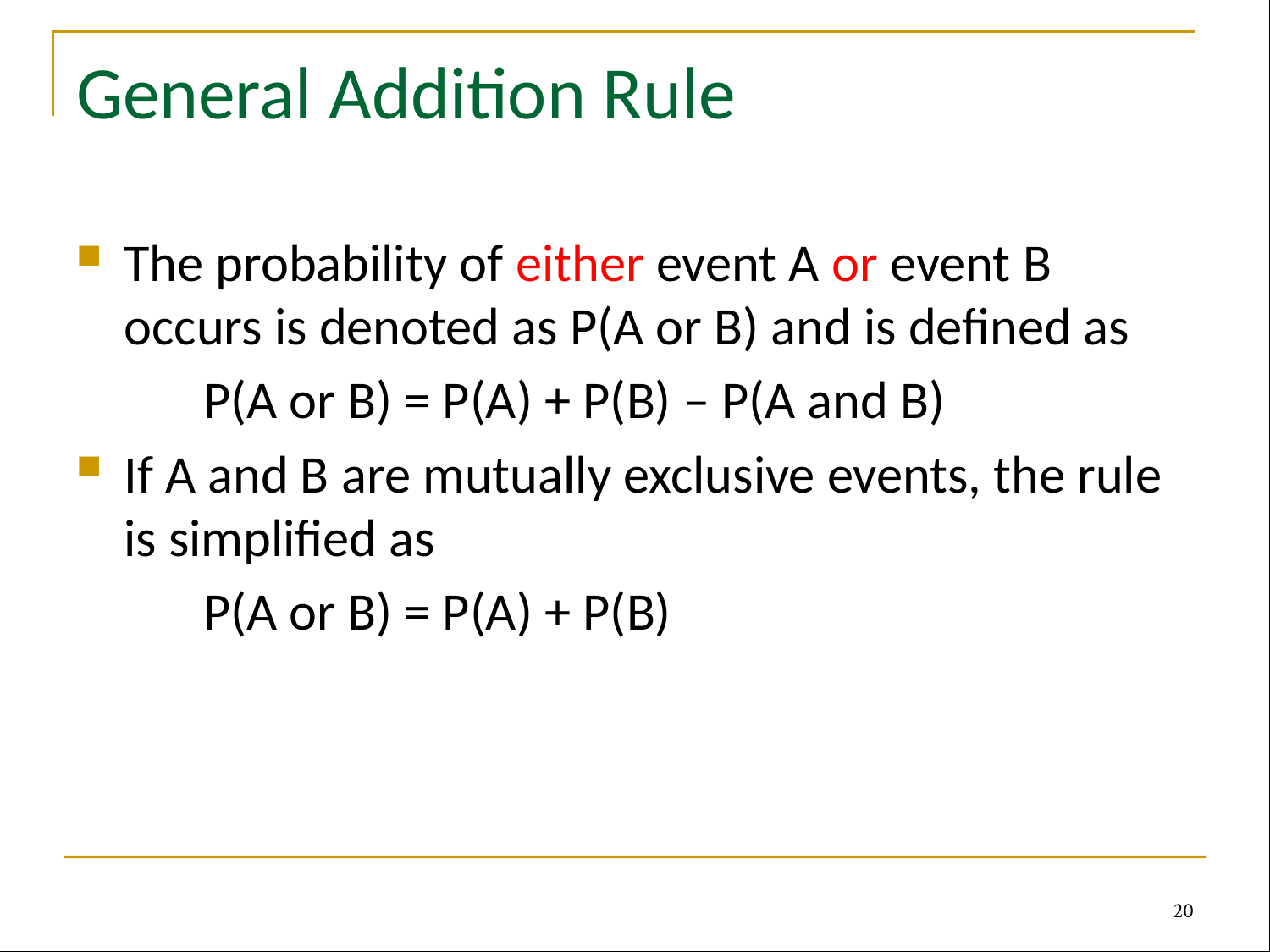

# General Addition Rule
The probability of either event A or event B occurs is denoted as P(A or B) and is defined as
	P(A or B) = P(A) + P(B) – P(A and B)
If A and B are mutually exclusive events, the rule is simplified as
	P(A or B) = P(A) + P(B)
20